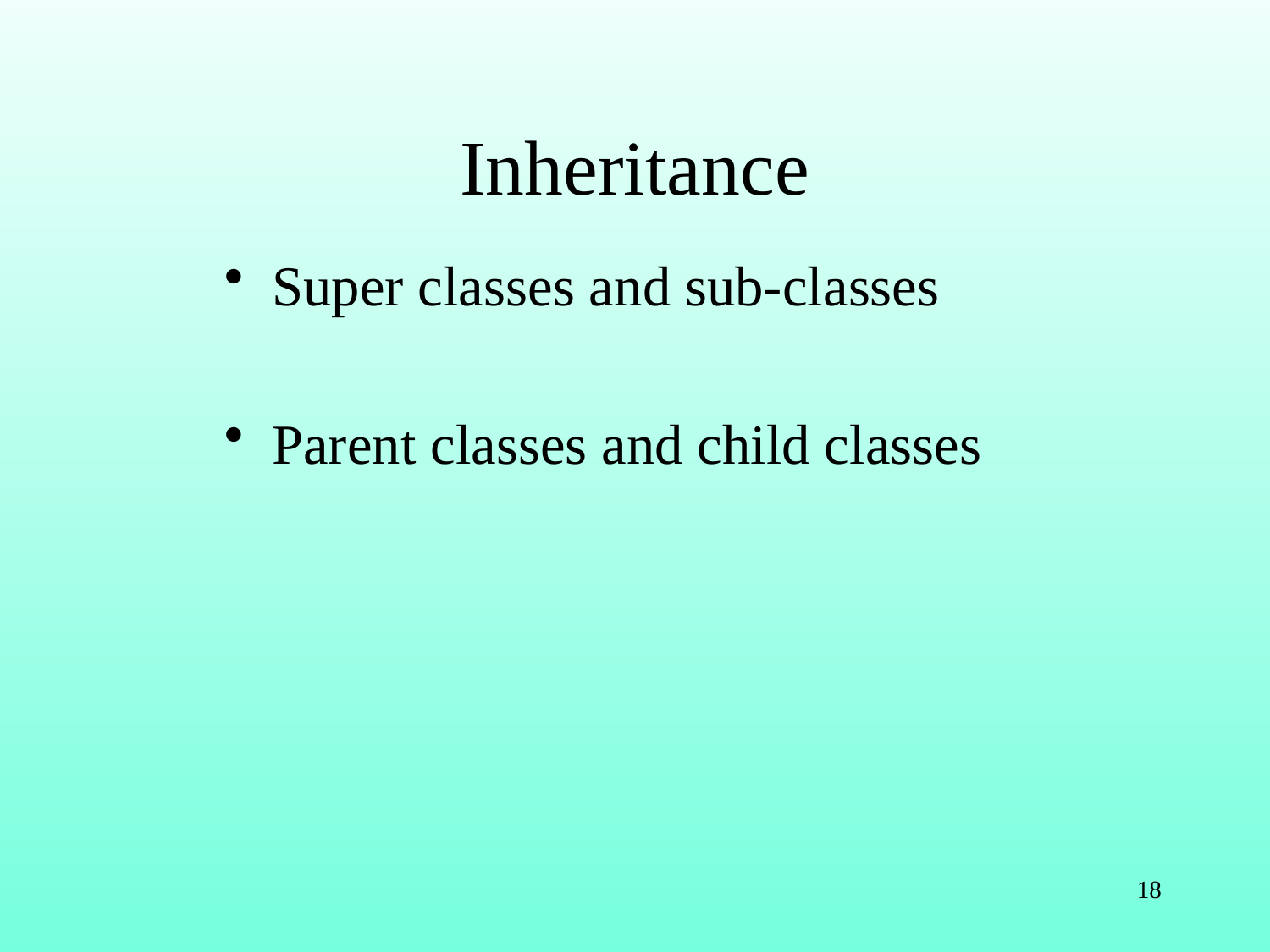

# Inheritance
Super classes and sub-classes

Parent classes and child classes
18